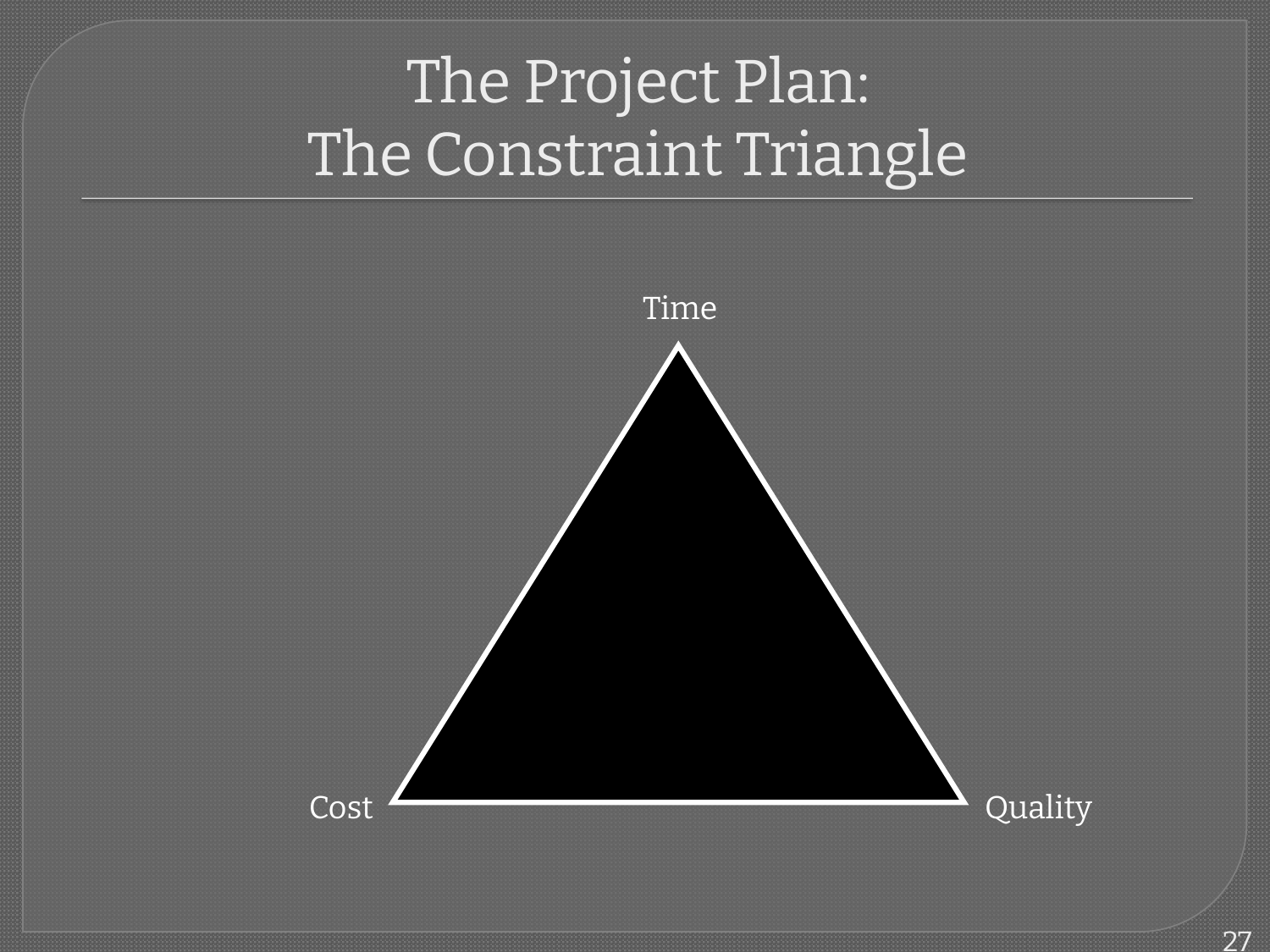

# The Project Plan: The Constraint Triangle
Time

Cost
Quality

27